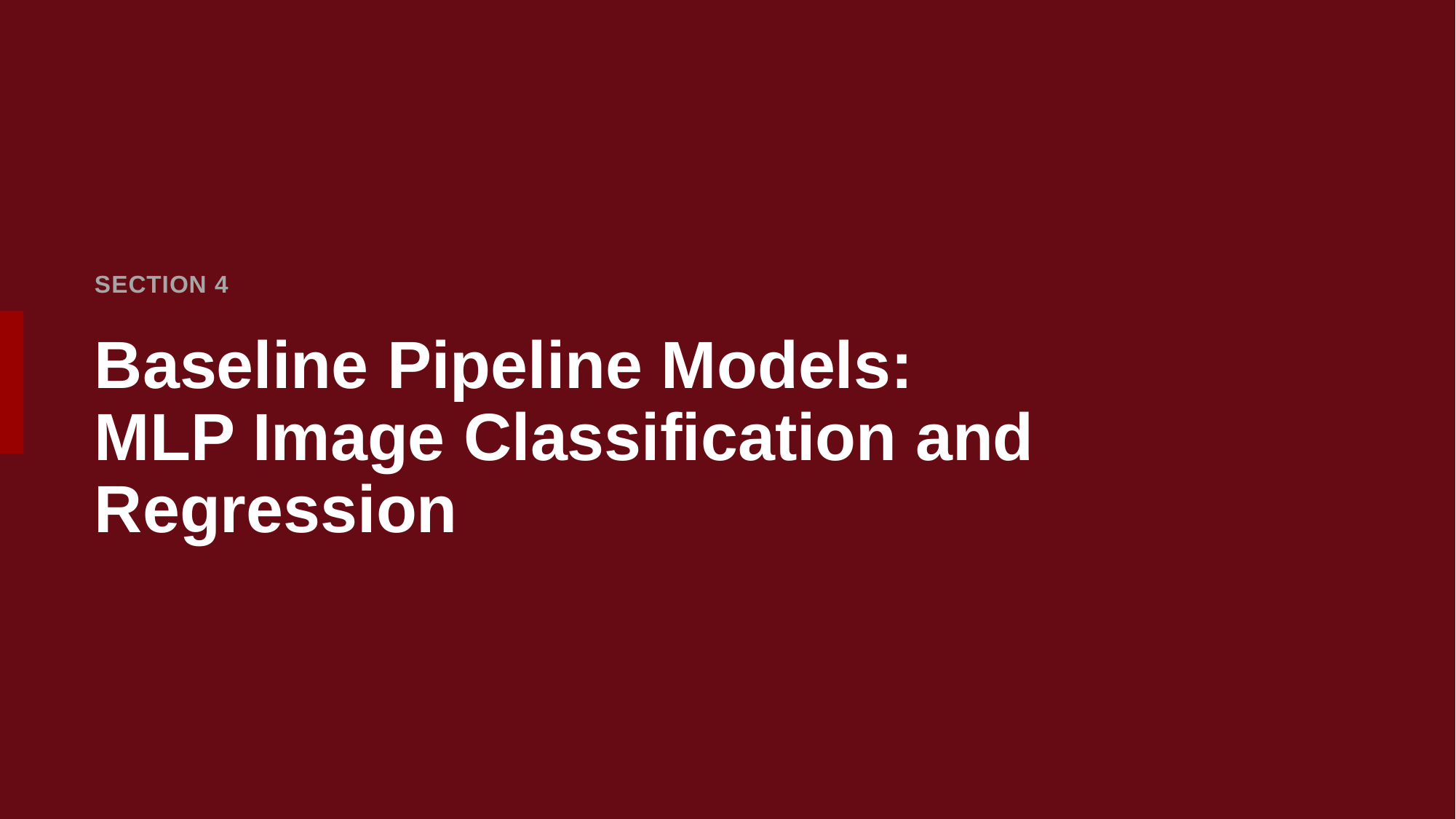

SECTION 4
# Baseline Pipeline Models: MLP Image Classification and Regression